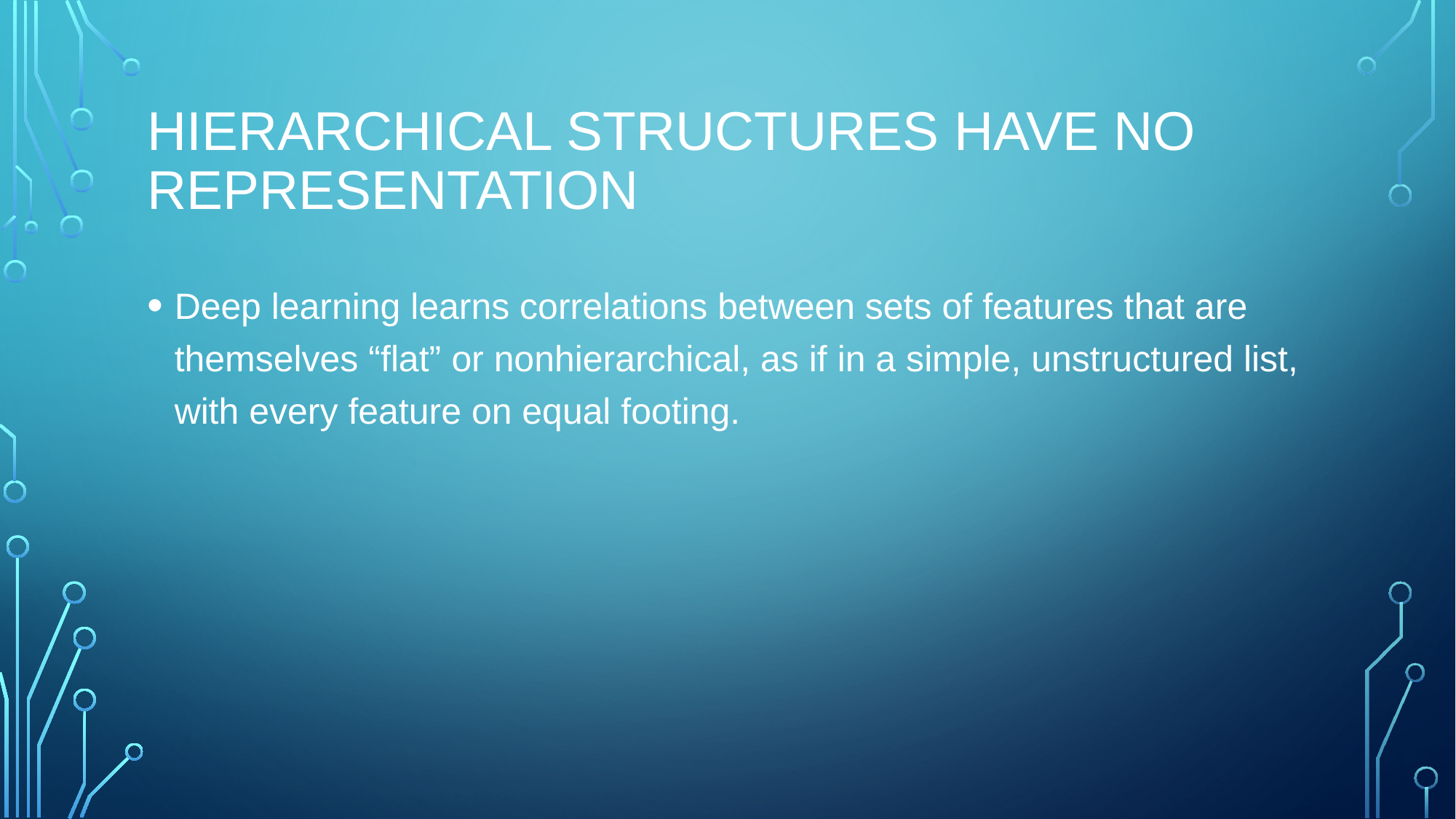

# Hierarchical structures have no representation
Deep learning learns correlations between sets of features that are themselves “flat” or nonhierarchical, as if in a simple, unstructured list, with every feature on equal footing.